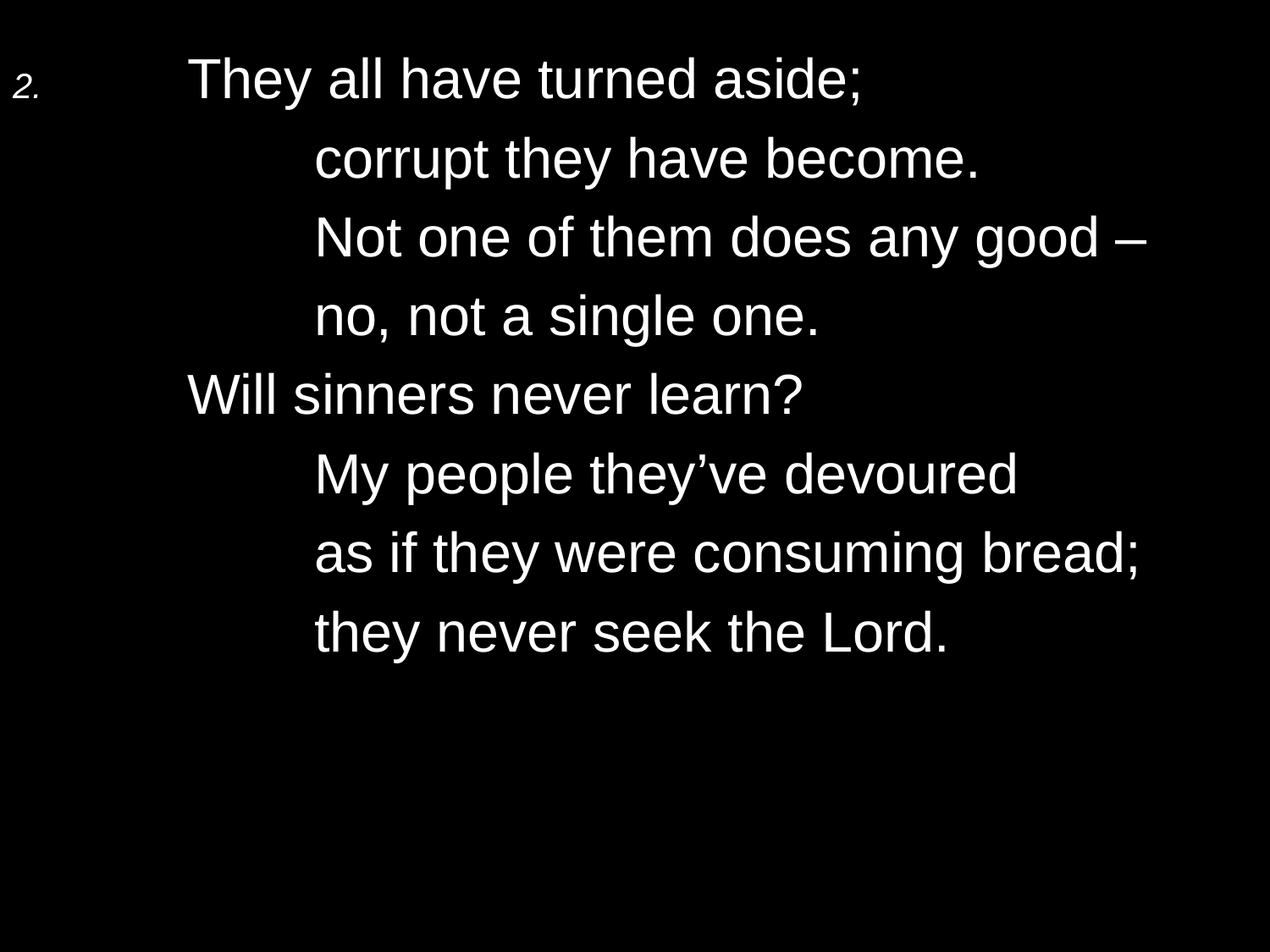

2.	They all have turned aside;
		corrupt they have become.
		Not one of them does any good –
		no, not a single one.
	Will sinners never learn?
		My people they’ve devoured
		as if they were consuming bread;
		they never seek the Lord.